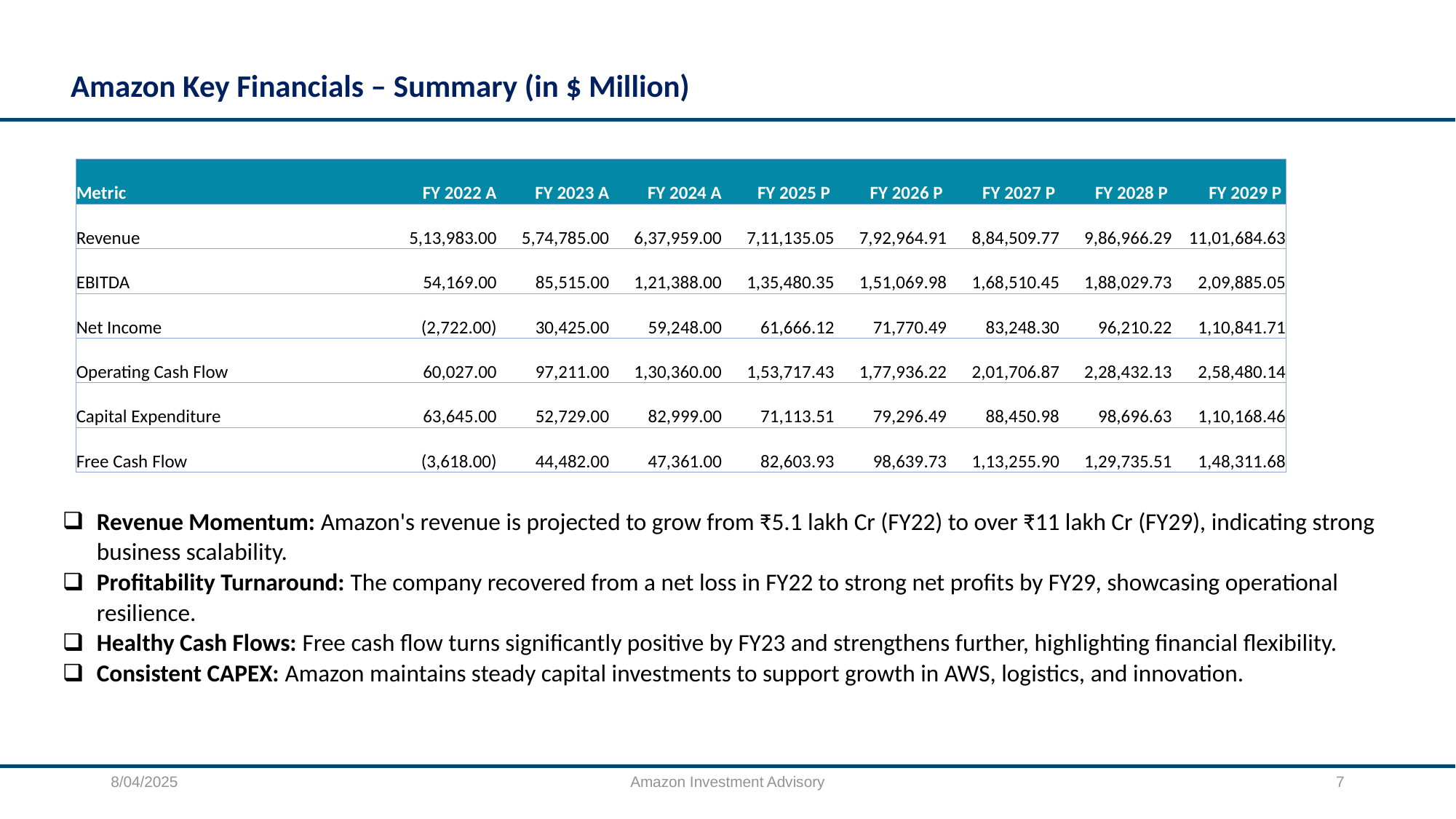

Amazon Key Financials – Summary (in $ Million)
| Metric | FY 2022 A | FY 2023 A | FY 2024 A | FY 2025 P | FY 2026 P | FY 2027 P | FY 2028 P | FY 2029 P |
| --- | --- | --- | --- | --- | --- | --- | --- | --- |
| Revenue | 5,13,983.00 | 5,74,785.00 | 6,37,959.00 | 7,11,135.05 | 7,92,964.91 | 8,84,509.77 | 9,86,966.29 | 11,01,684.63 |
| EBITDA | 54,169.00 | 85,515.00 | 1,21,388.00 | 1,35,480.35 | 1,51,069.98 | 1,68,510.45 | 1,88,029.73 | 2,09,885.05 |
| Net Income | (2,722.00) | 30,425.00 | 59,248.00 | 61,666.12 | 71,770.49 | 83,248.30 | 96,210.22 | 1,10,841.71 |
| Operating Cash Flow | 60,027.00 | 97,211.00 | 1,30,360.00 | 1,53,717.43 | 1,77,936.22 | 2,01,706.87 | 2,28,432.13 | 2,58,480.14 |
| Capital Expenditure | 63,645.00 | 52,729.00 | 82,999.00 | 71,113.51 | 79,296.49 | 88,450.98 | 98,696.63 | 1,10,168.46 |
| Free Cash Flow | (3,618.00) | 44,482.00 | 47,361.00 | 82,603.93 | 98,639.73 | 1,13,255.90 | 1,29,735.51 | 1,48,311.68 |
Revenue Momentum: Amazon's revenue is projected to grow from ₹5.1 lakh Cr (FY22) to over ₹11 lakh Cr (FY29), indicating strong business scalability.
Profitability Turnaround: The company recovered from a net loss in FY22 to strong net profits by FY29, showcasing operational resilience.
Healthy Cash Flows: Free cash flow turns significantly positive by FY23 and strengthens further, highlighting financial flexibility.
Consistent CAPEX: Amazon maintains steady capital investments to support growth in AWS, logistics, and innovation.
8/04/2025
Amazon Investment Advisory
7